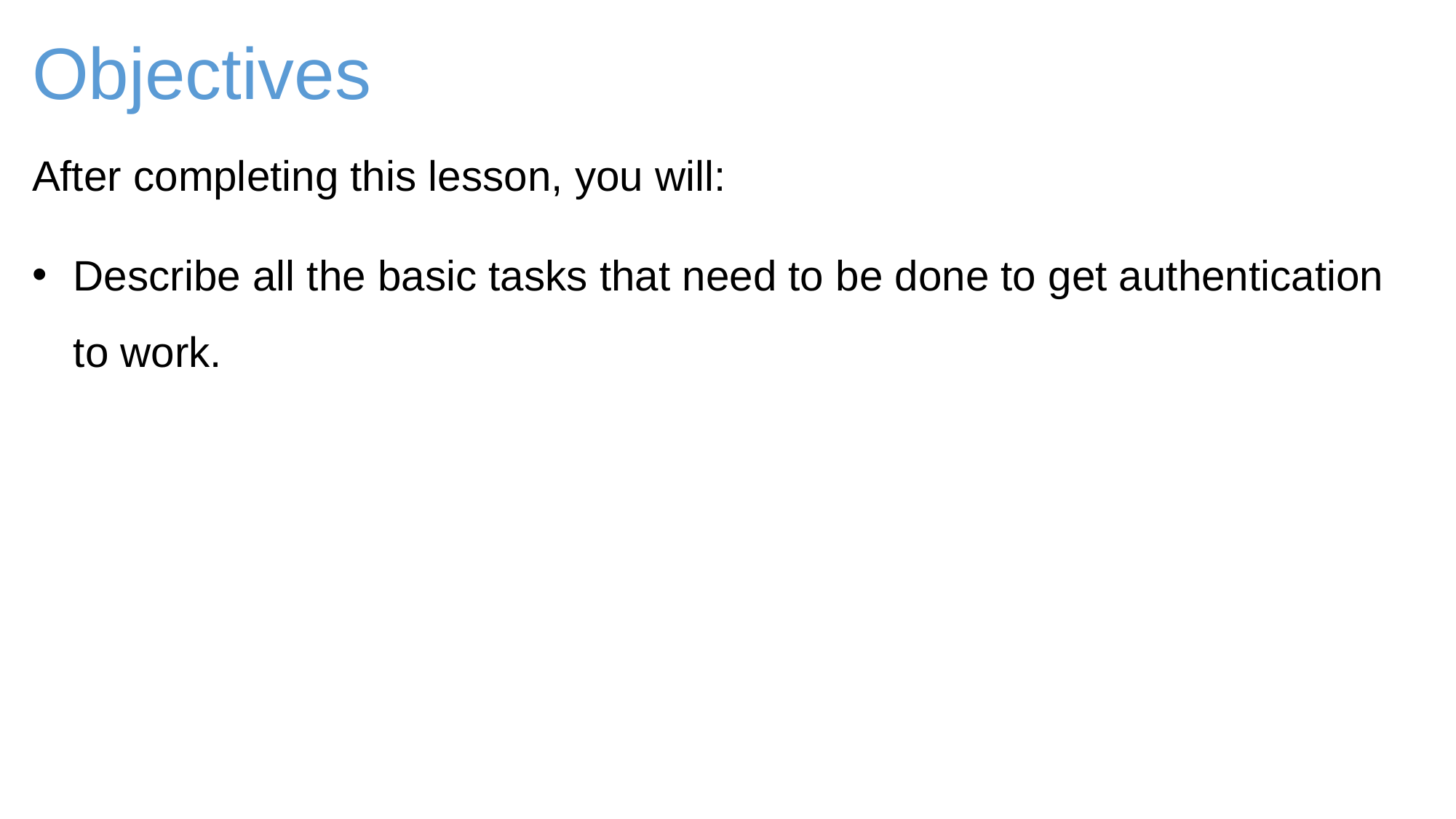

Describe all the basic tasks that need to be done to get authentication to work.